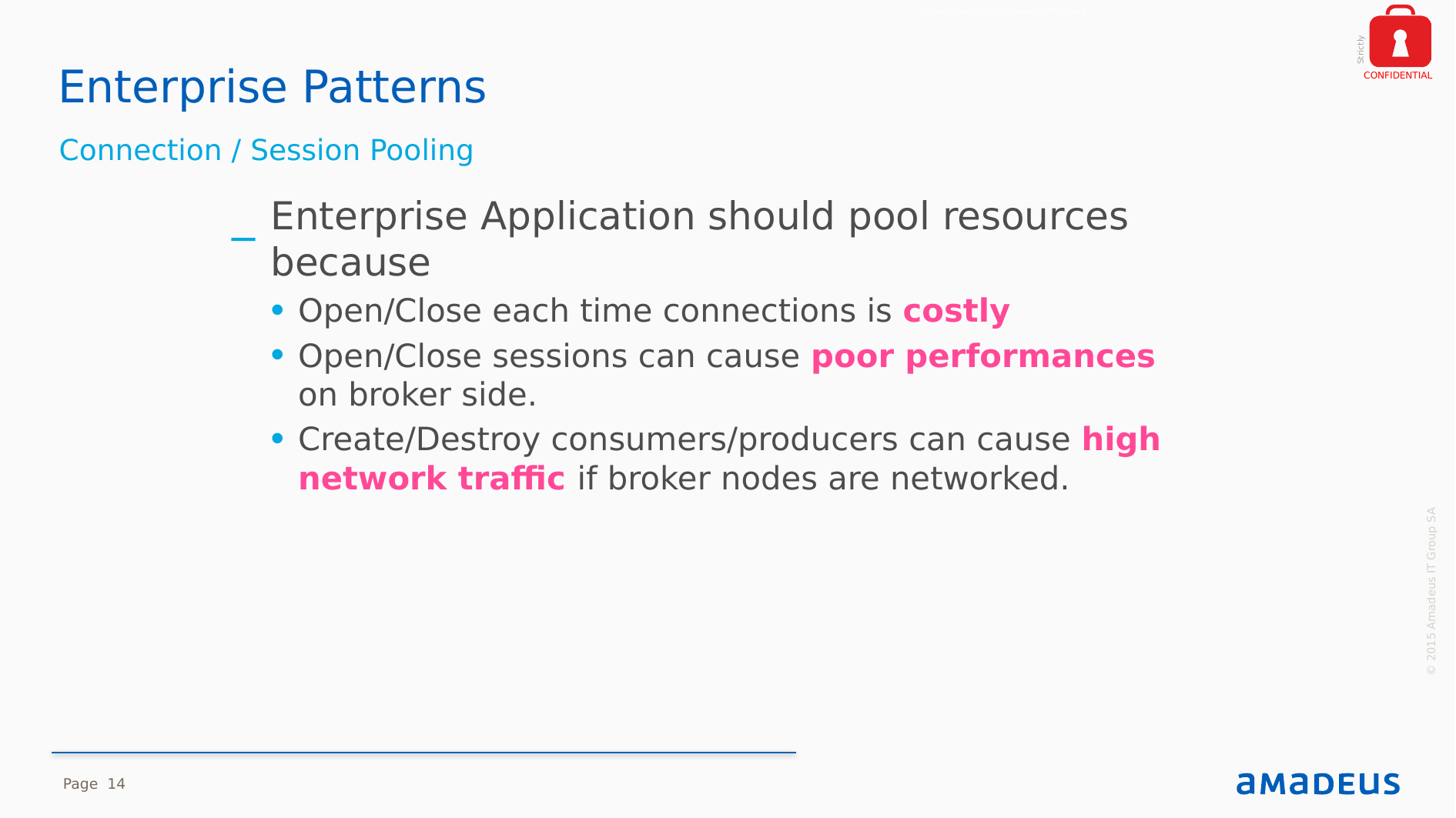

265ced1609a17cf1a5979880a2ad364653895ae8
# Enterprise Patterns
Connection / Session Pooling
Enterprise Application should pool resources because
Open/Close each time connections is costly
Open/Close sessions can cause poor performances on broker side.
Create/Destroy consumers/producers can cause high network traffic if broker nodes are networked.

© 2015 Amadeus IT Group SA